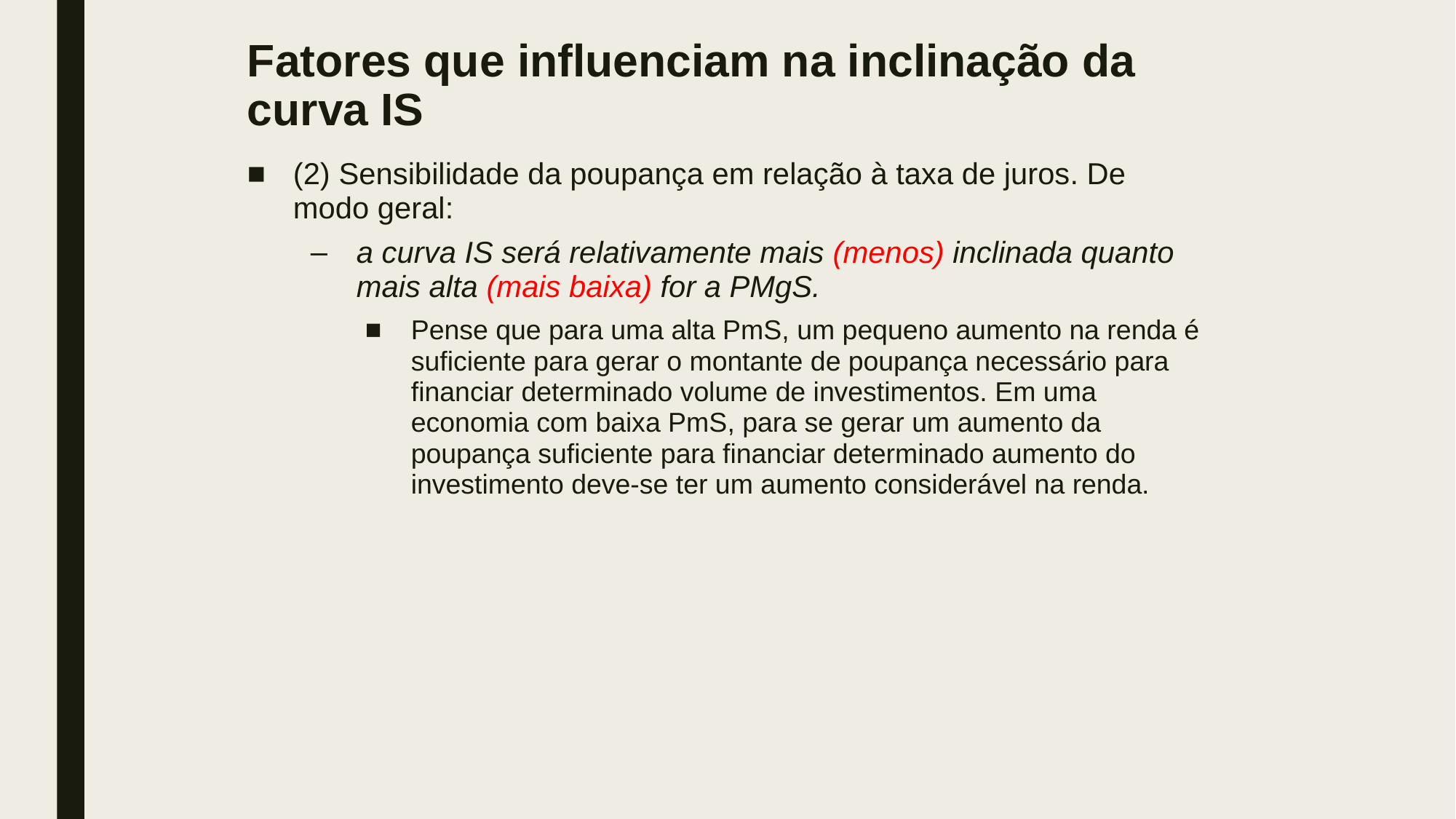

# Fatores que influenciam na inclinação da curva IS
(2) Sensibilidade da poupança em relação à taxa de juros. De modo geral:
a curva IS será relativamente mais (menos) inclinada quanto mais alta (mais baixa) for a PMgS.
Pense que para uma alta PmS, um pequeno aumento na renda é suficiente para gerar o montante de poupança necessário para financiar determinado volume de investimentos. Em uma economia com baixa PmS, para se gerar um aumento da poupança suficiente para financiar determinado aumento do investimento deve-se ter um aumento considerável na renda.